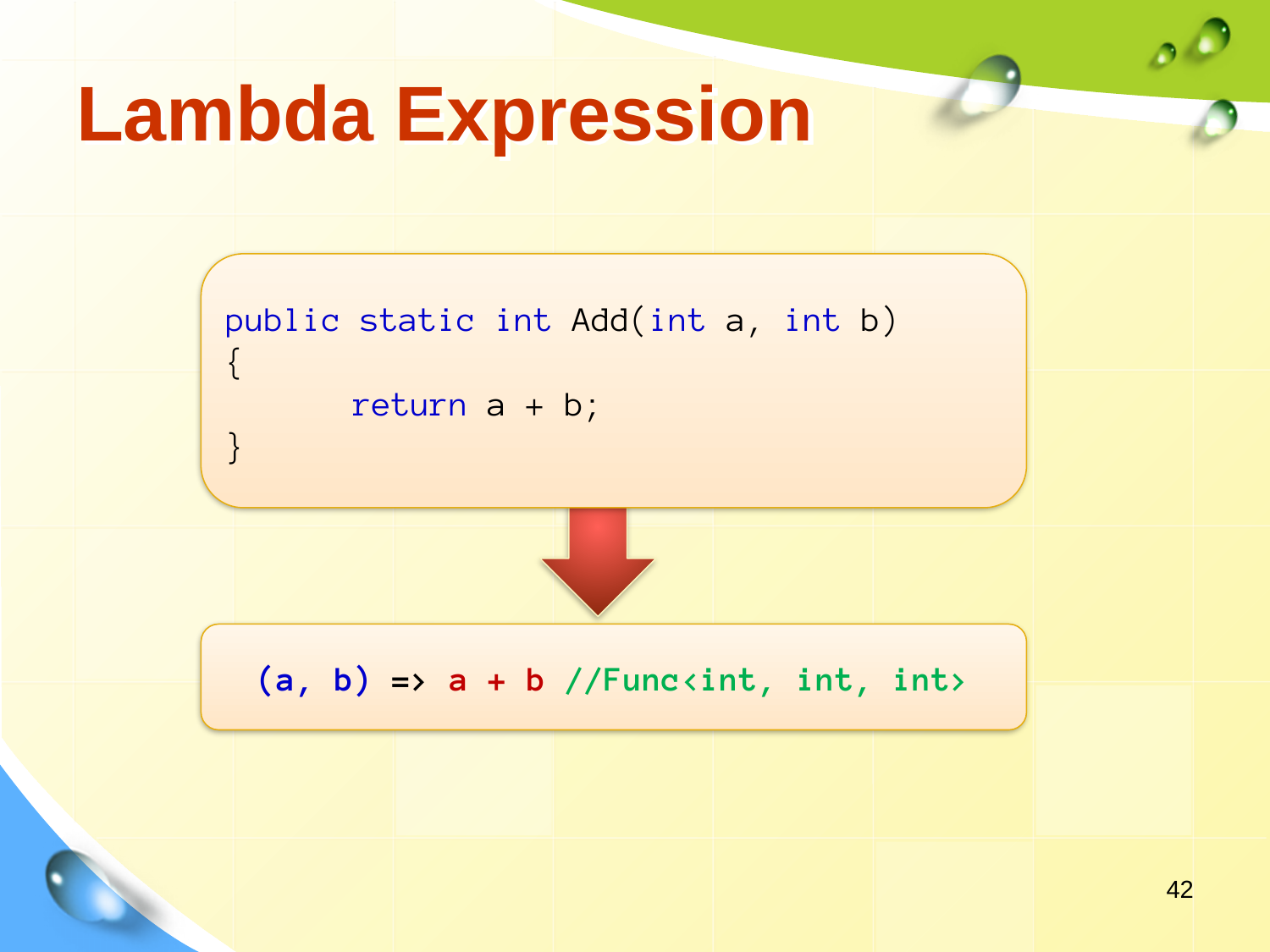

# Lambda Expression
public static int Add(int a, int b)
{
	return a + b;
}

(a, b) => a + b //Func<int, int, int>
42